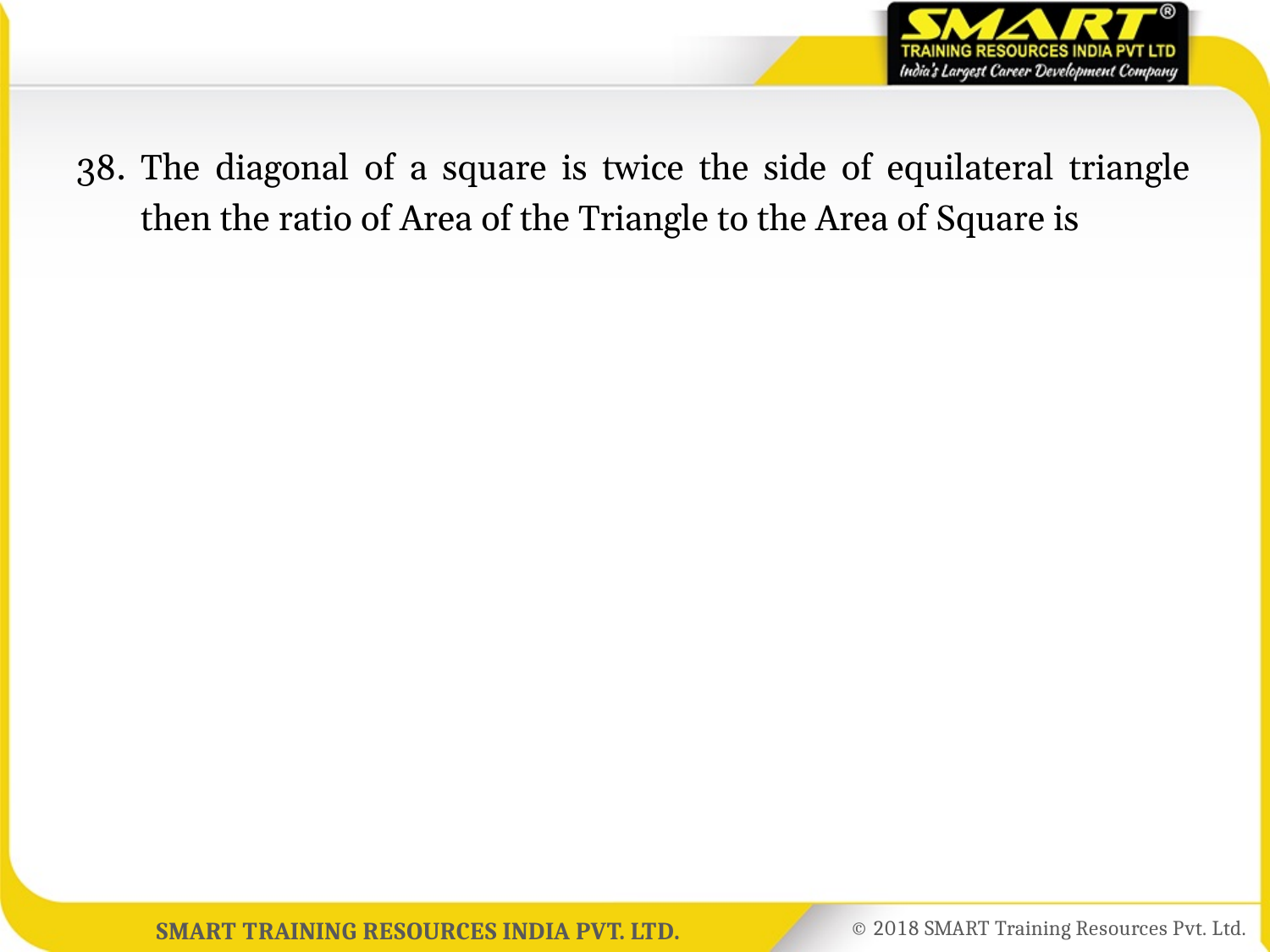

38.	The diagonal of a square is twice the side of equilateral triangle then the ratio of Area of the Triangle to the Area of Square is